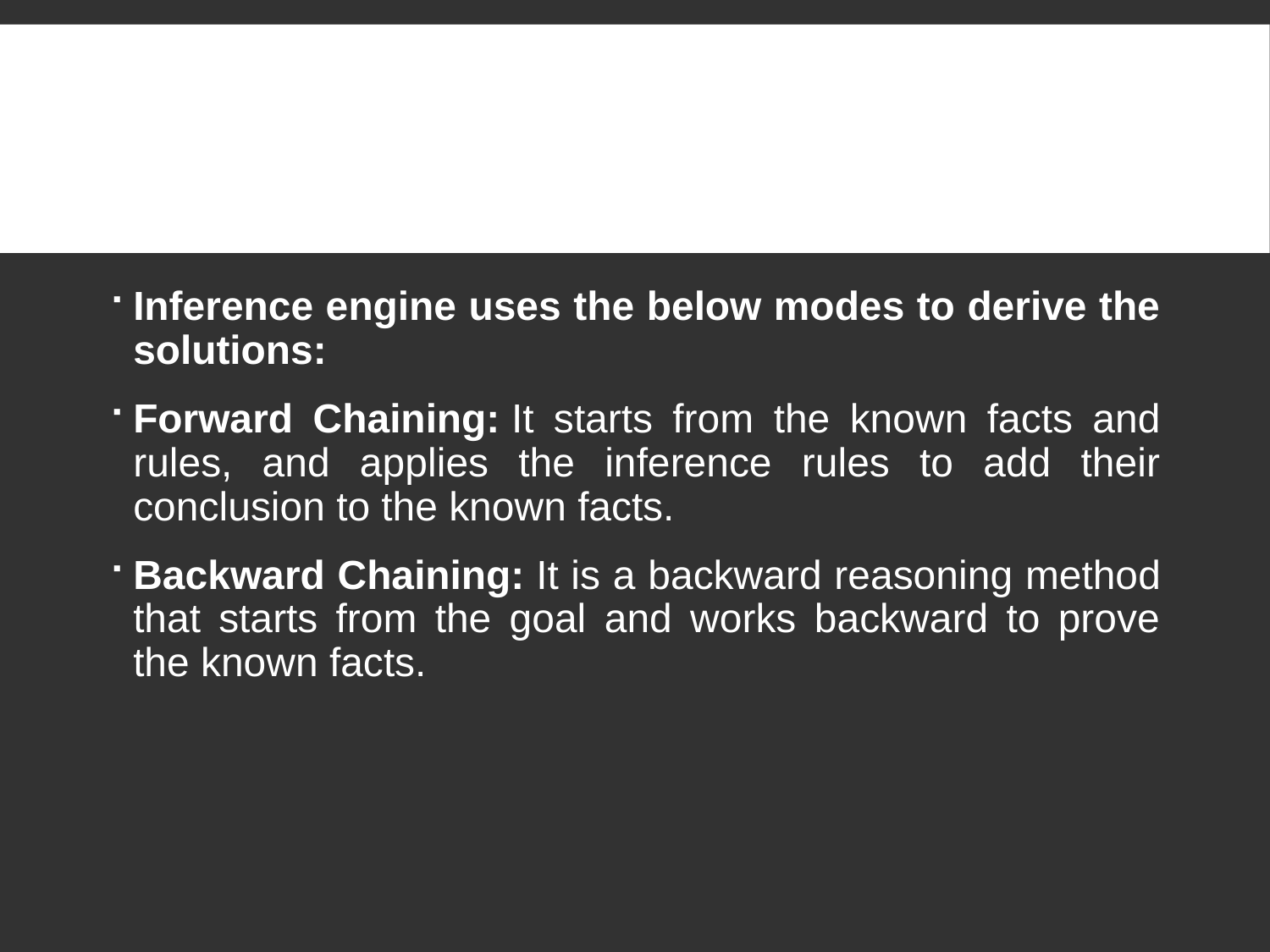

Inference engine uses the below modes to derive the solutions:
Forward Chaining: It starts from the known facts and rules, and applies the inference rules to add their conclusion to the known facts.
Backward Chaining: It is a backward reasoning method that starts from the goal and works backward to prove the known facts.